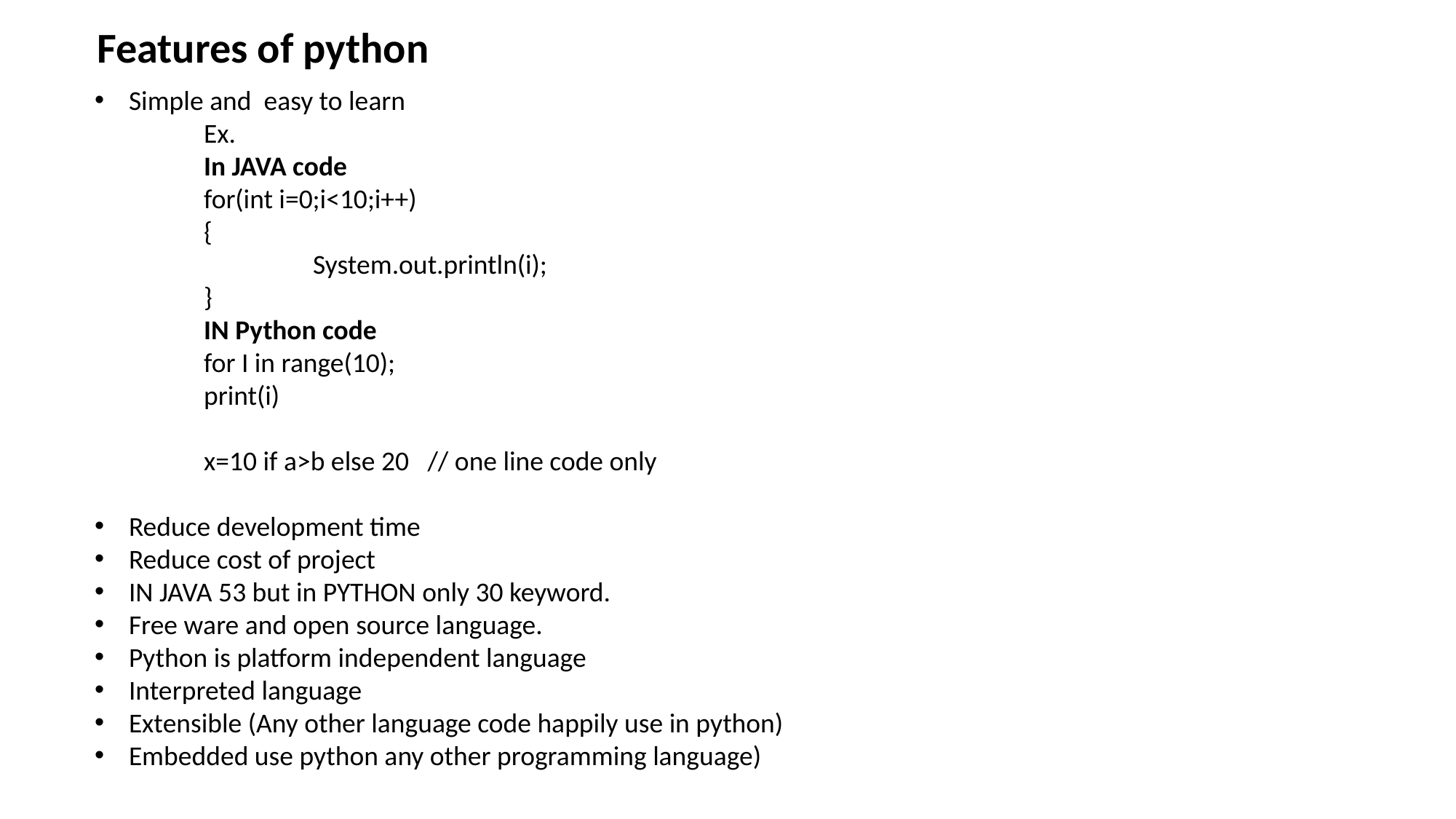

Features of python
Simple and  easy to learn
	Ex.
	In JAVA code
	for(int i=0;i<10;i++)
	{
		System.out.println(i);
	}
	IN Python code
	for I in range(10);
	print(i)

	x=10 if a>b else 20   // one line code only

Reduce development time
Reduce cost of project
IN JAVA 53 but in PYTHON only 30 keyword.
Free ware and open source language.
Python is platform independent language
Interpreted language
Extensible (Any other language code happily use in python)
Embedded use python any other programming language)